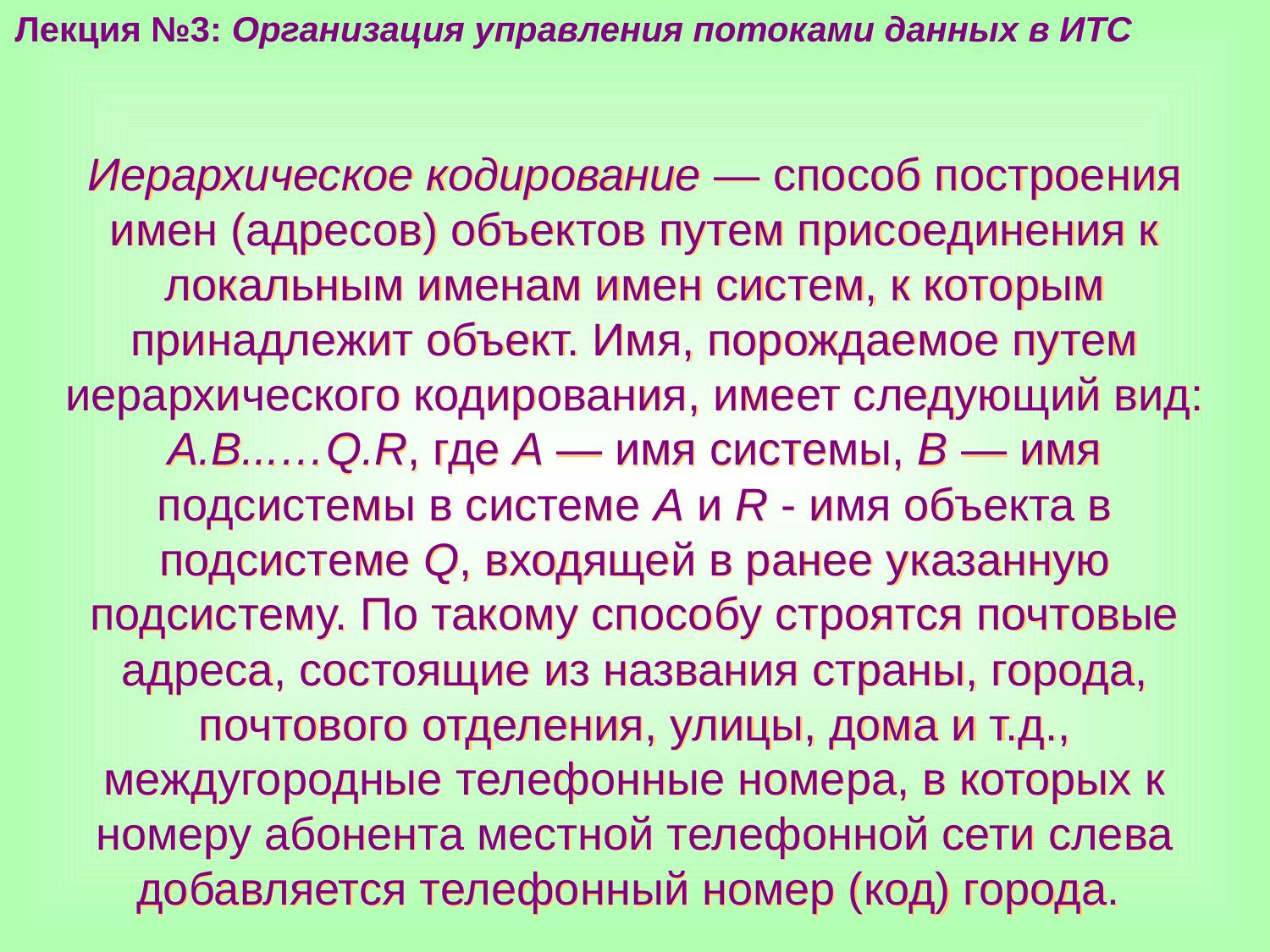

Лекция №3: Организация управления потоками данных в ИТС
Иерархическое кодирование — способ построения имен (адресов) объектов путем присоединения к локальным именам имен систем, к которым принадлежит объект. Имя, порождаемое путем иерархического кодирования, имеет следующий вид: А.В...…Q.R, где А — имя системы, В — имя подсистемы в системе А и R - имя объекта в подсистеме Q, входящей в ранее указанную подсистему. По такому способу строятся почтовые адреса, состоящие из названия страны, города, почтового отделения, улицы, дома и т.д., междугородные телефонные номера, в которых к номеру абонента местной телефонной сети слева добавляется телефонный номер (код) города.